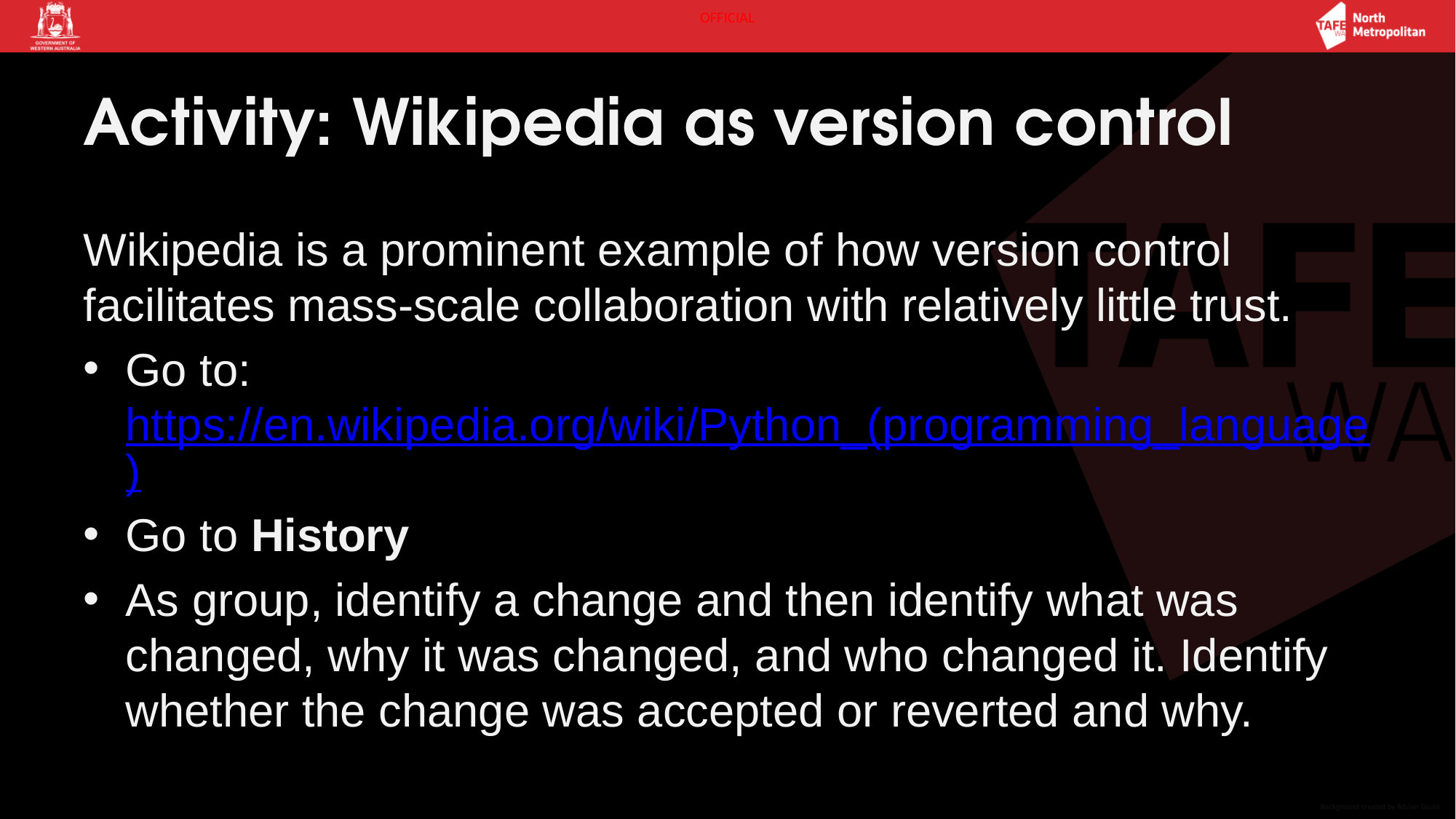

# Activity: Wikipedia as version control
Wikipedia is a prominent example of how version control facilitates mass-scale collaboration with relatively little trust.
Go to: https://en.wikipedia.org/wiki/Python_(programming_language)
Go to History
As group, identify a change and then identify what was changed, why it was changed, and who changed it. Identify whether the change was accepted or reverted and why.